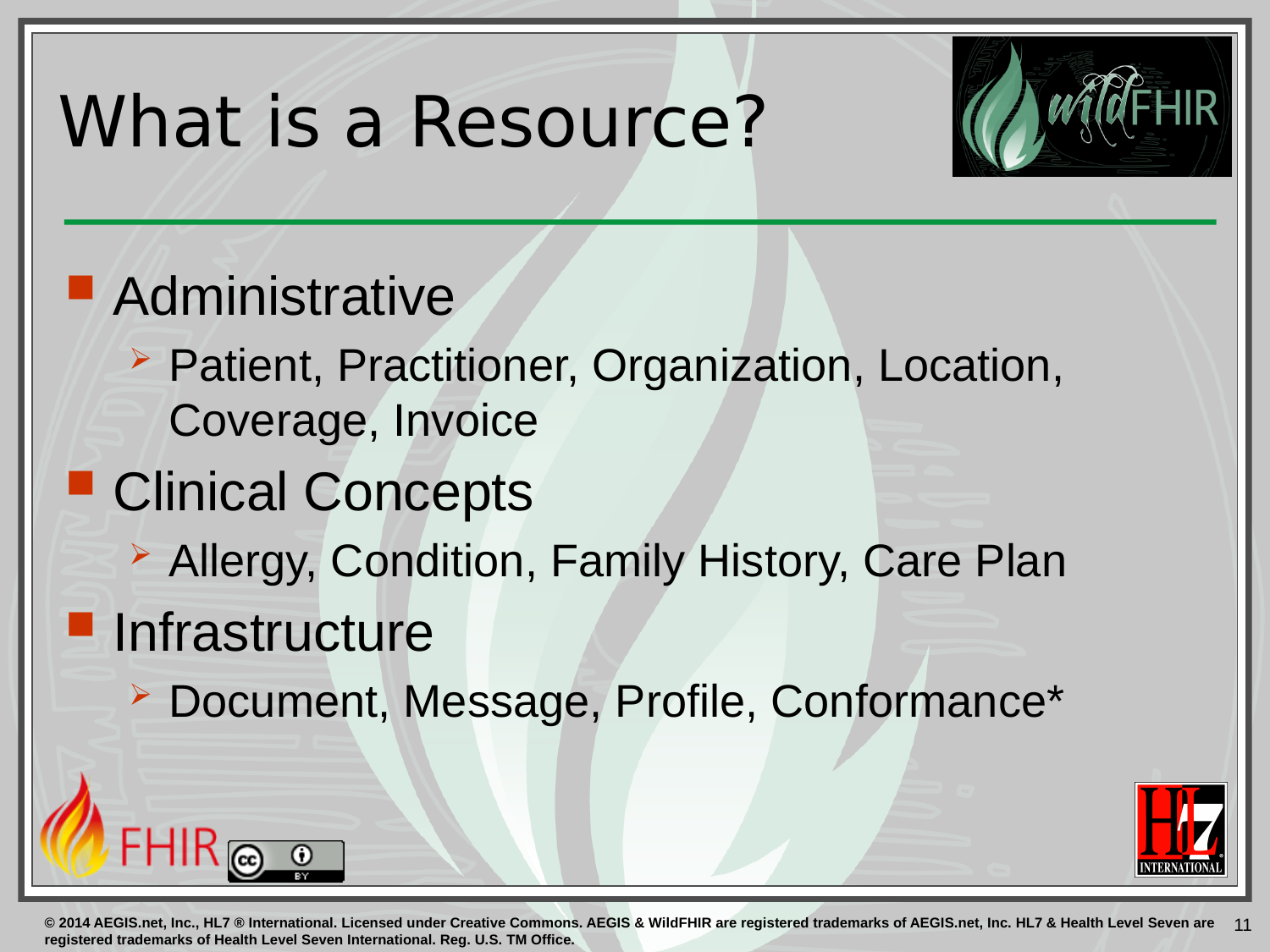

# What is a Resource?
Administrative
Patient, Practitioner, Organization, Location, Coverage, Invoice
Clinical Concepts
Allergy, Condition, Family History, Care Plan
Infrastructure
Document, Message, Profile, Conformance*
11